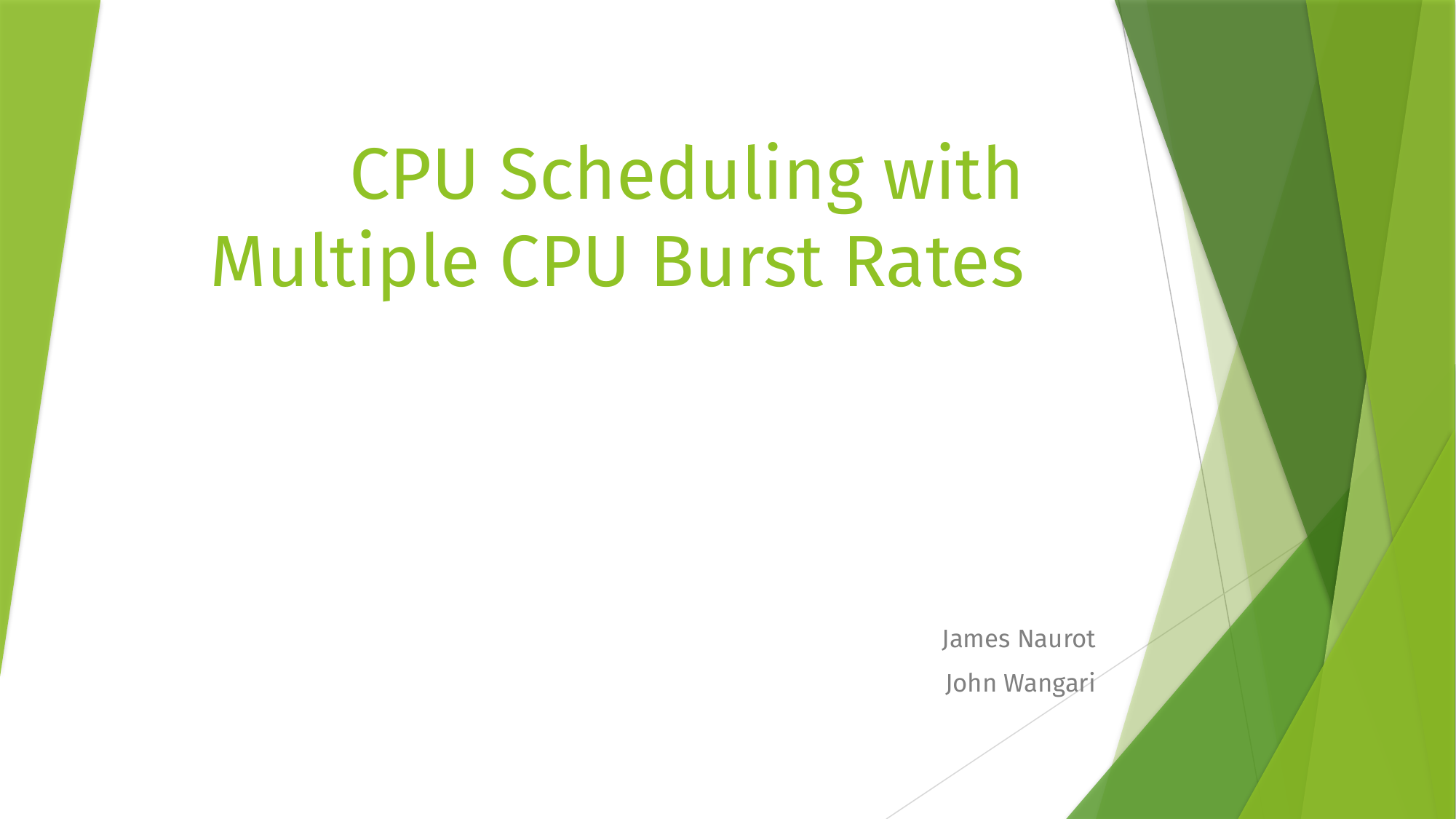

# CPU Scheduling with Multiple CPU Burst Rates
						James Naurot
						John Wangari